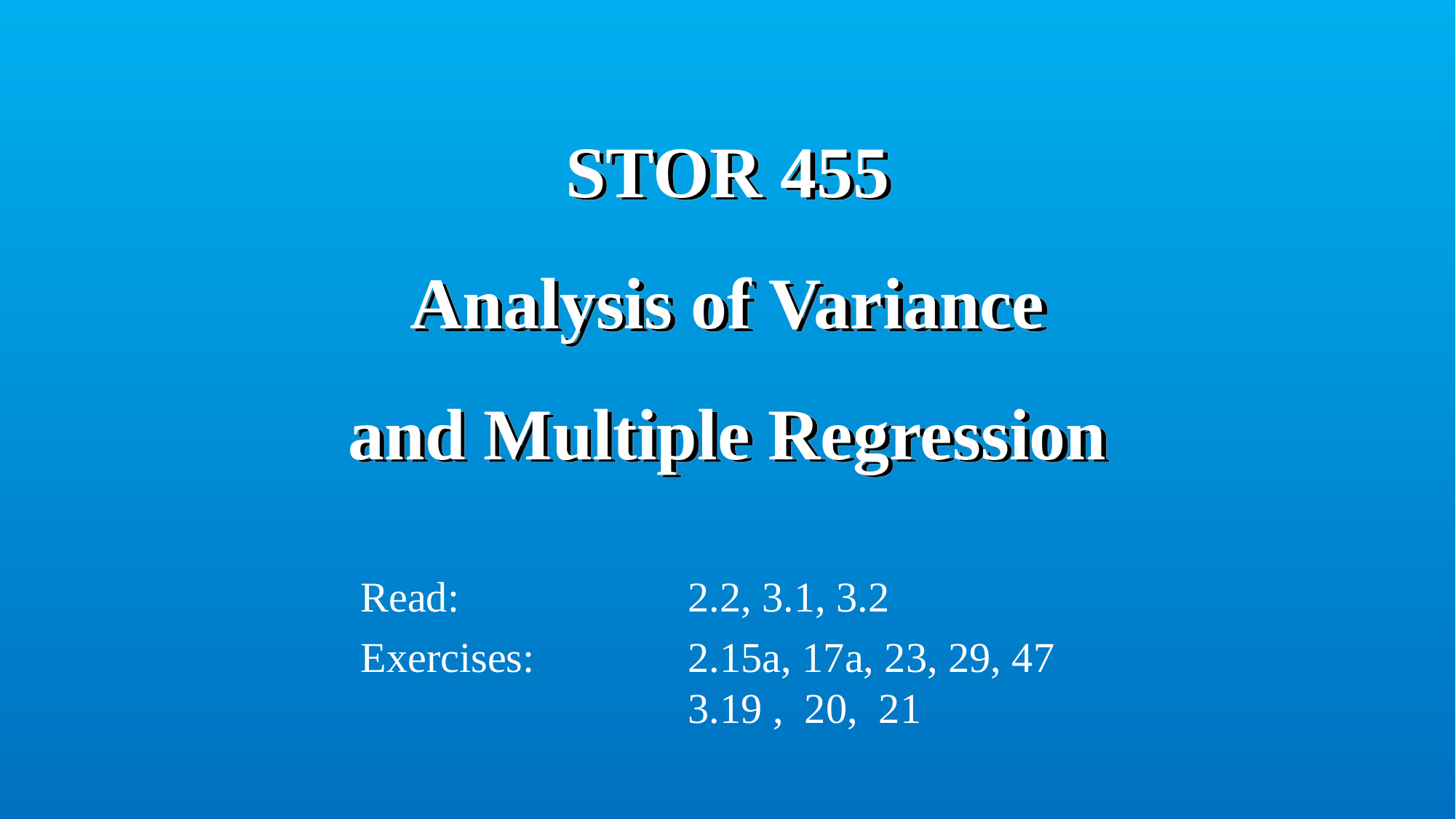

# STOR 455 Analysis of Variance and Multiple Regression

Read: 		2.2, 3.1, 3.2
Exercises: 		2.15a, 17a, 23, 29, 47
			3.19 ,  20,  21